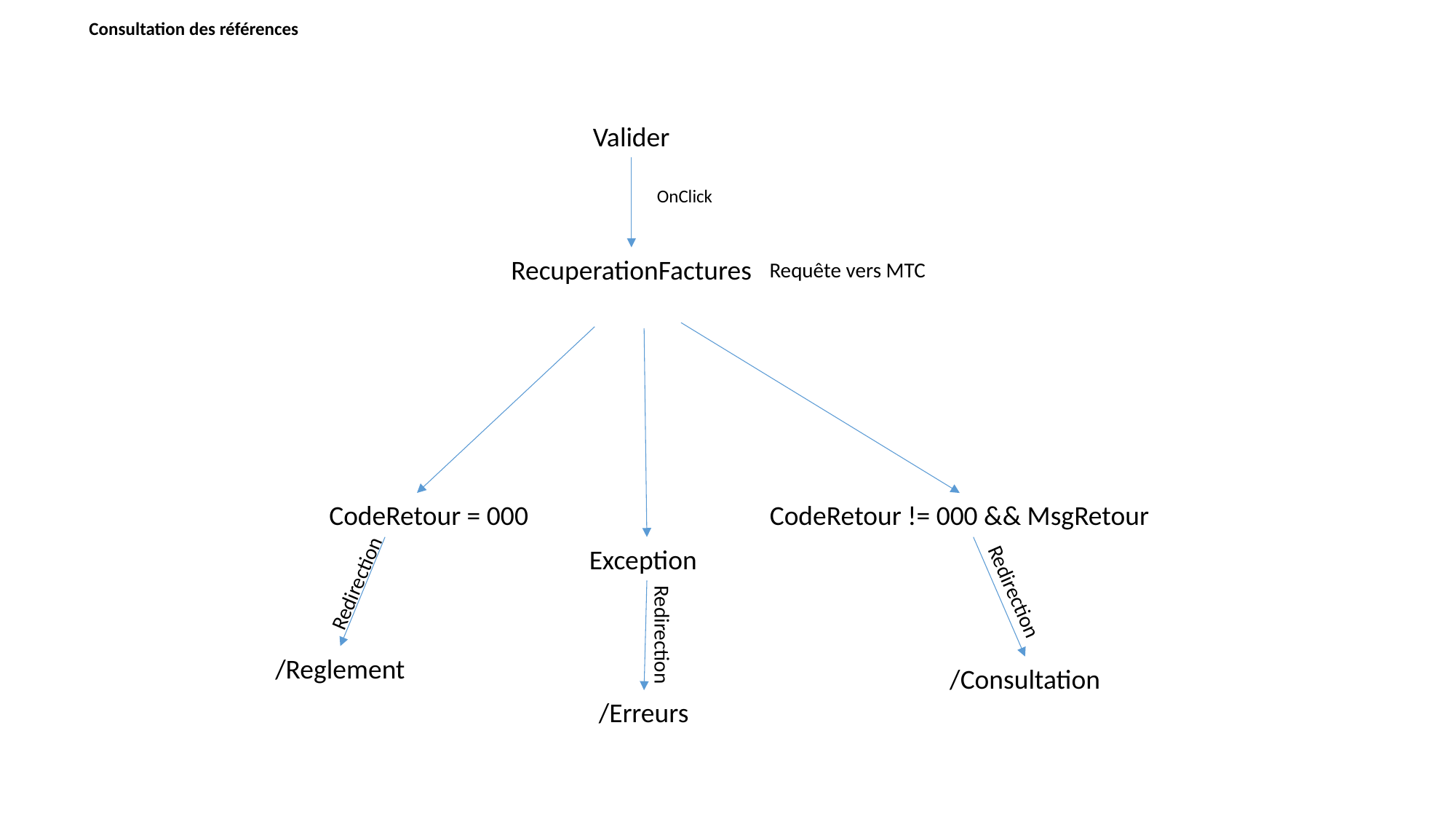

Consultation des références
Valider
OnClick
RecuperationFactures
Requête vers MTC
CodeRetour = 000
CodeRetour != 000 && MsgRetour
Exception
Redirection
Redirection
Redirection
/Reglement
/Consultation
/Erreurs